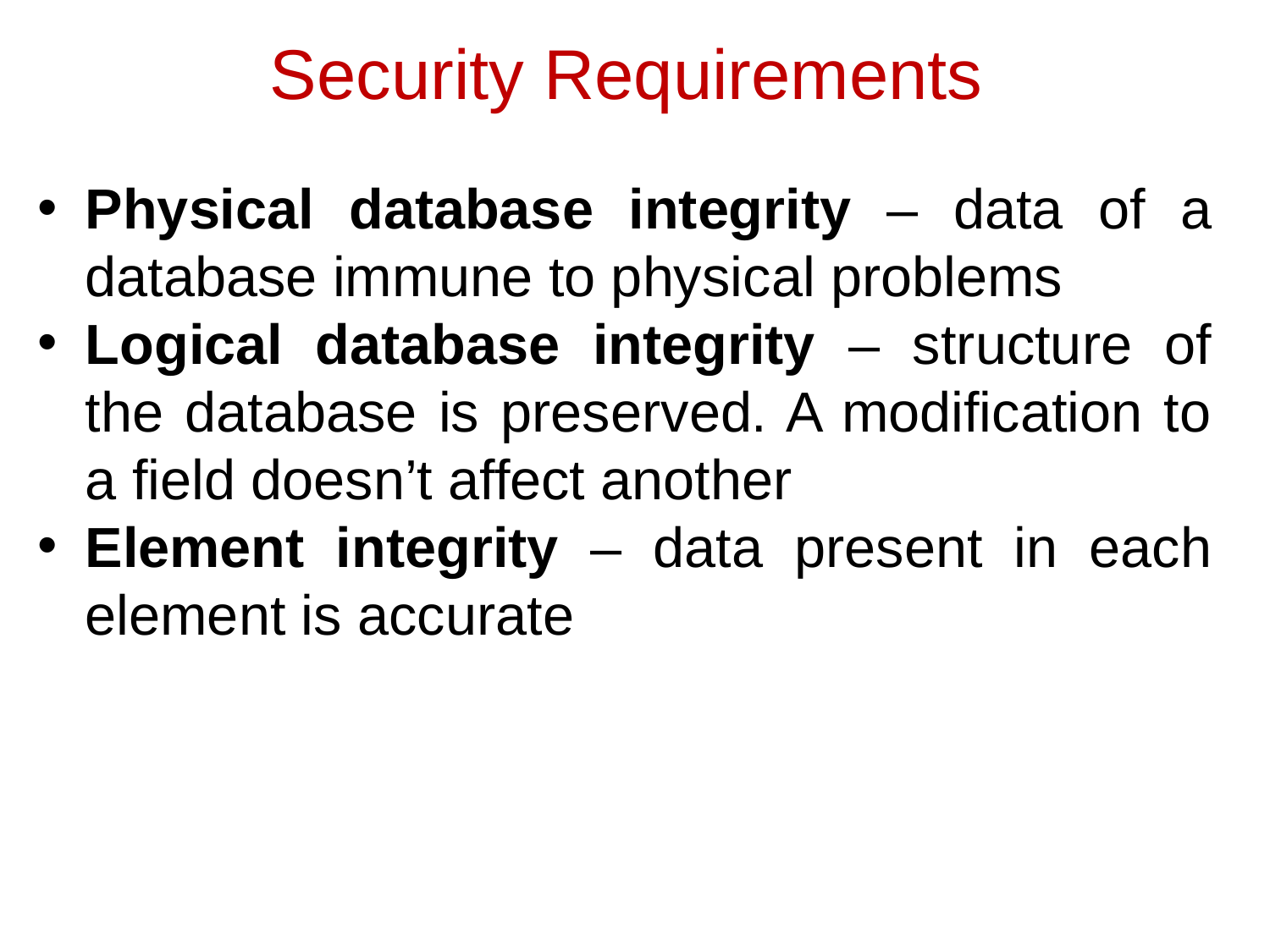

# Security Requirements
Physical database integrity – data of a database immune to physical problems
Logical database integrity – structure of the database is preserved. A modification to a field doesn’t affect another
Element integrity – data present in each element is accurate